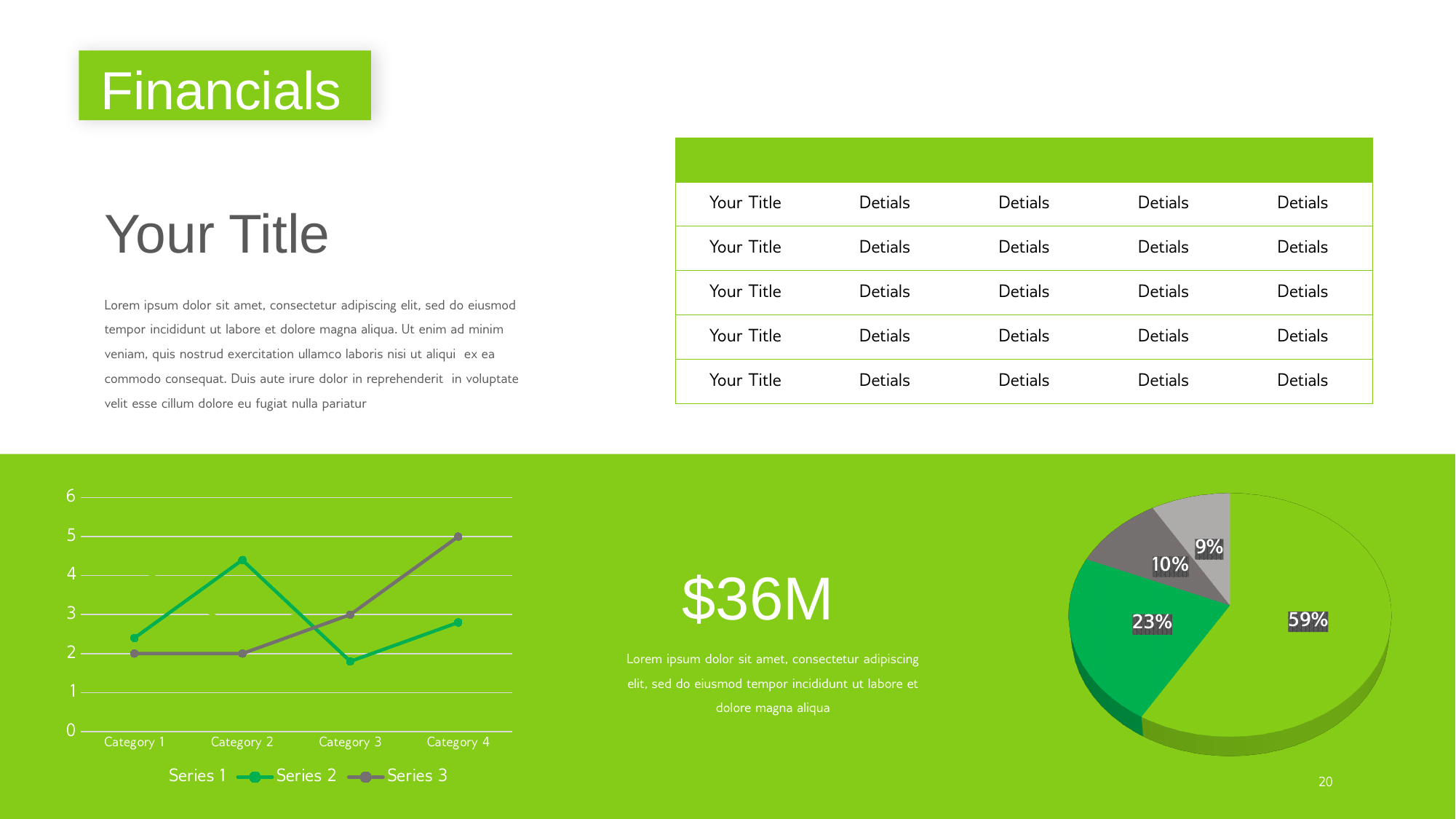

# Financials
|  |  |  |  |  |
| --- | --- | --- | --- | --- |
| Your Title | Detials | Detials | Detials | Detials |
| Your Title | Detials | Detials | Detials | Detials |
| Your Title | Detials | Detials | Detials | Detials |
| Your Title | Detials | Detials | Detials | Detials |
| Your Title | Detials | Detials | Detials | Detials |
Your Title
Lorem ipsum dolor sit amet, consectetur adipiscing elit, sed do eiusmod tempor incididunt ut labore et dolore magna aliqua. Ut enim ad minim veniam, quis nostrud exercitation ullamco laboris nisi ut aliqui  ex ea commodo consequat. Duis aute irure dolor in reprehenderit  in voluptate velit esse cillum dolore eu fugiat nulla pariatur

[unsupported chart]

### Chart

| Category | Series 1 | Series 2 | Series 3 |
|---|---|---|---|
| Category 1 | 4.3 | 2.4 | 2.0 |
| Category 2 | 2.5 | 4.4 | 2.0 |
| Category 3 | 3.5 | 1.8 | 3.0 |
| Category 4 | 4.5 | 2.8 | 5.0 |
$36M
Lorem ipsum dolor sit amet, consectetur adipiscing elit, sed do eiusmod tempor incididunt ut labore et dolore magna aliqua
www.presentatiostemplate.com
20